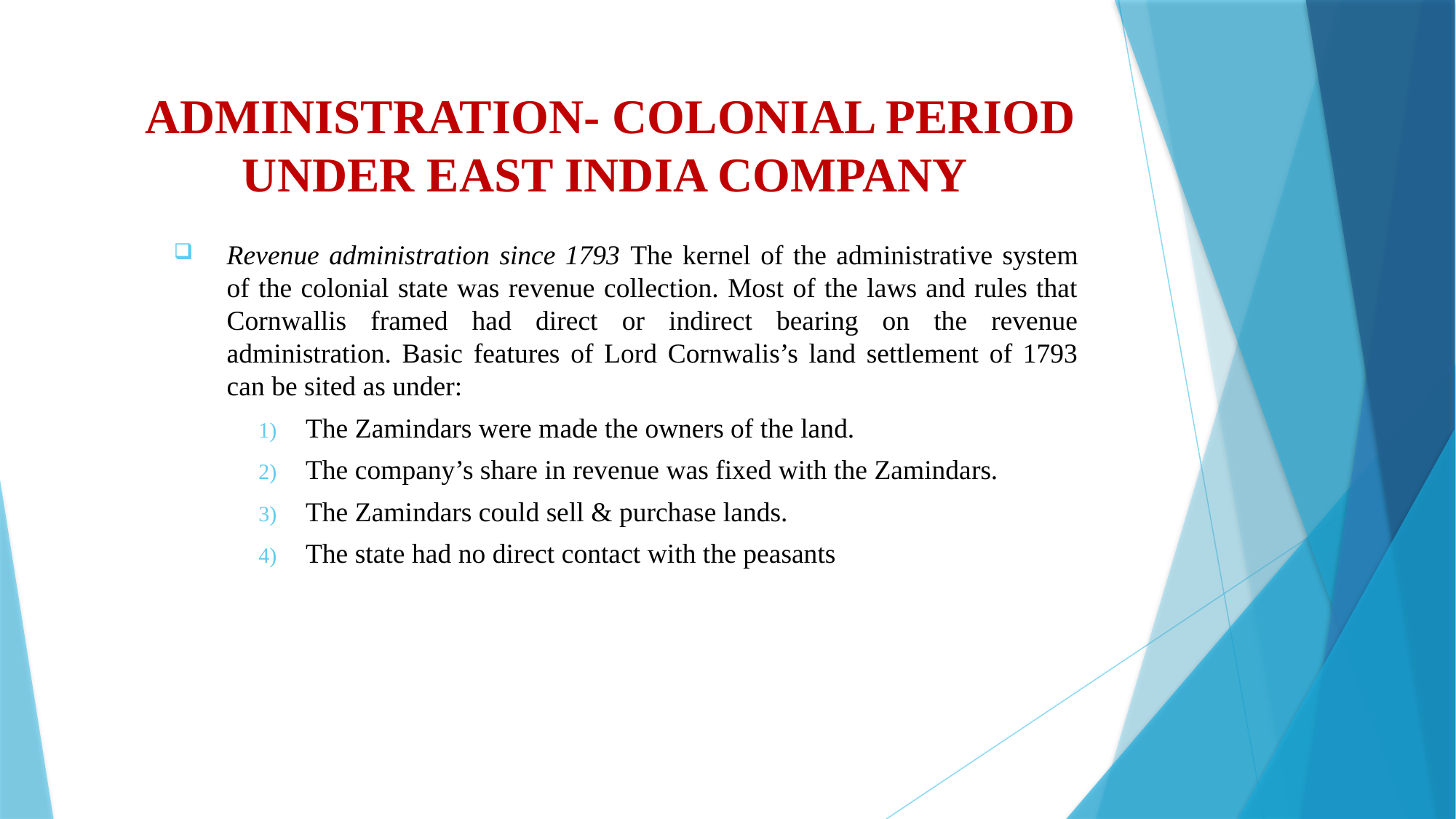

# ADMINISTRATION- COLONIAL PERIOD UNDER EAST INDIA COMPANY
Revenue administration since 1793 The kernel of the administrative system of the colonial state was revenue collection. Most of the laws and rules that Cornwallis framed had direct or indirect bearing on the revenue administration. Basic features of Lord Cornwalis’s land settlement of 1793 can be sited as under:
The Zamindars were made the owners of the land.
The company’s share in revenue was fixed with the Zamindars.
The Zamindars could sell & purchase lands.
The state had no direct contact with the peasants